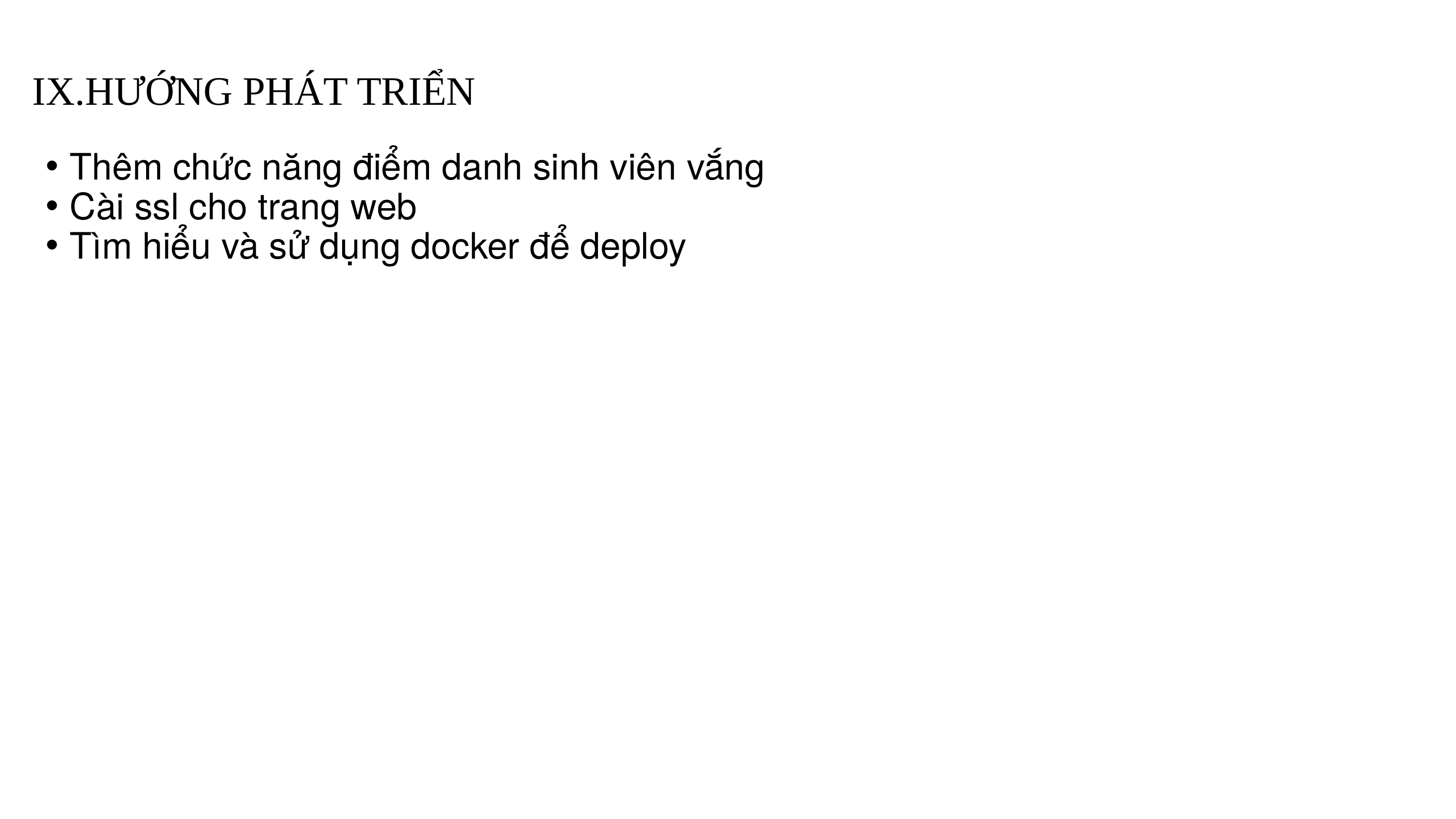

IX.HƯỚNG PHÁT TRIỂN
Thêm chức năng điểm danh sinh viên vắng
Cài ssl cho trang web
Tìm hiểu và sử dụng docker để deploy